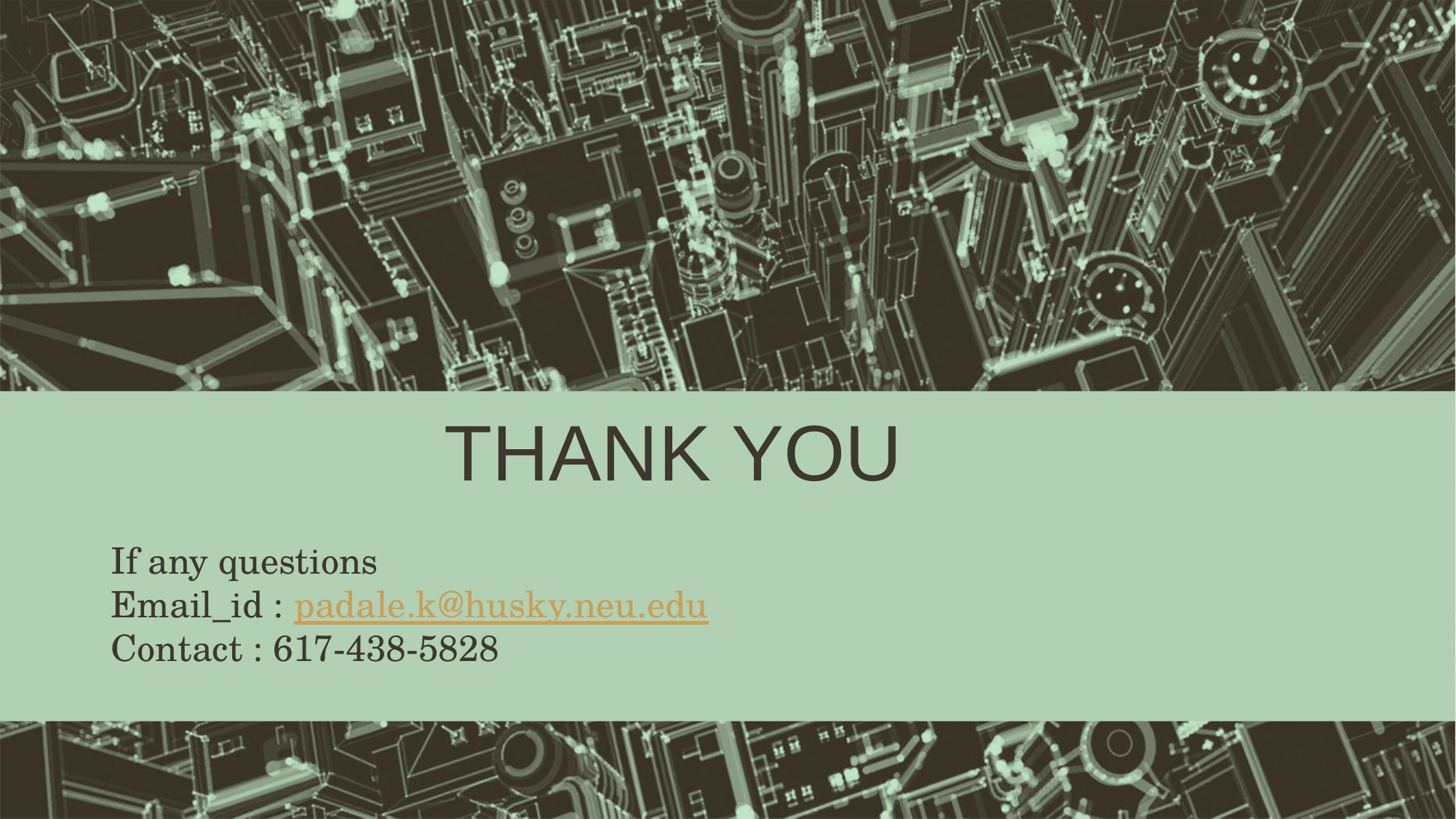

# THANK YOU
If any questions
Email_id : padale.k@husky.neu.edu
Contact : 617-438-5828